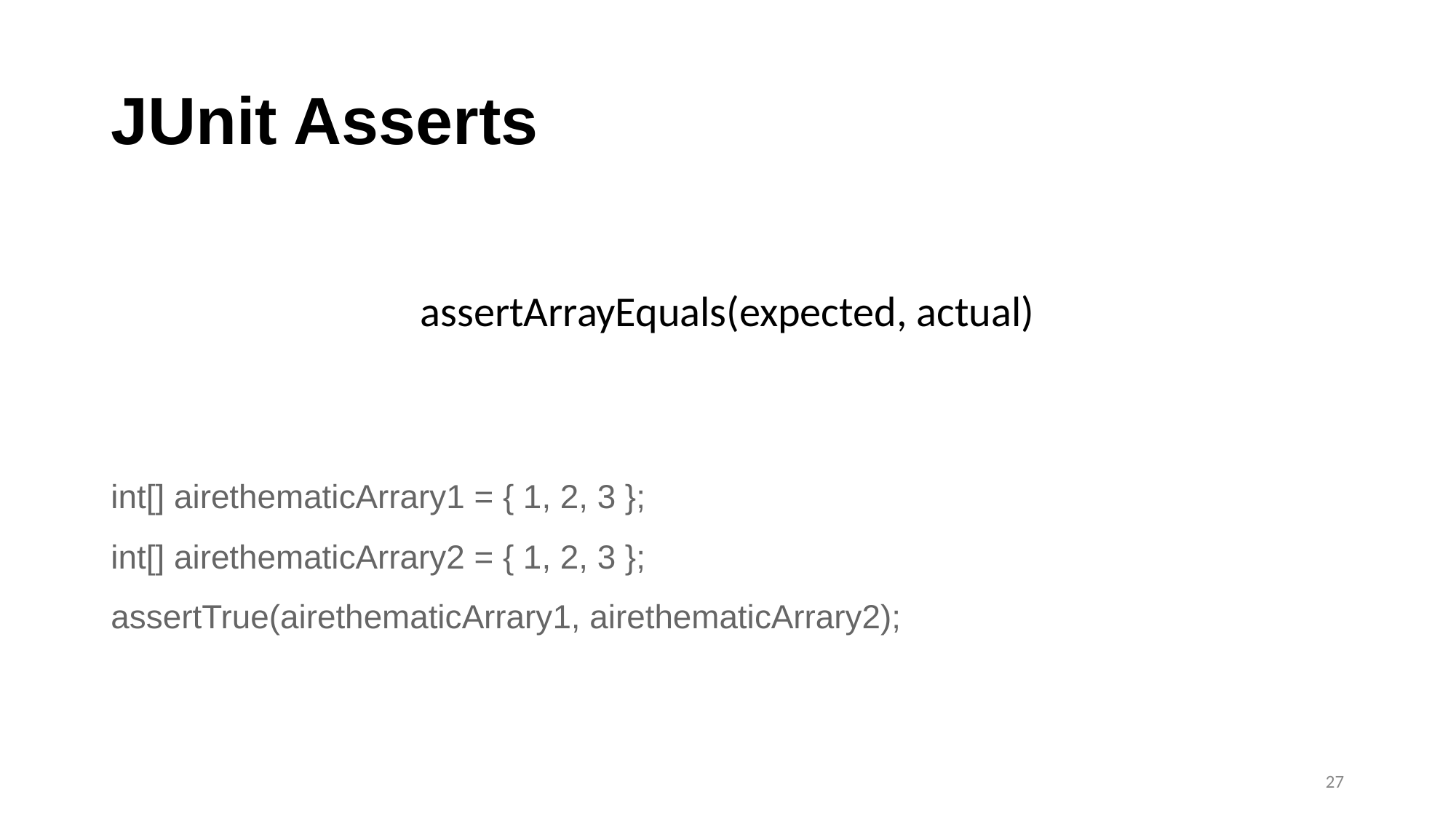

# JUnit Asserts

assertArrayEquals(expected, actual)

int[] airethematicArrary1 = { 1, 2, 3 };
int[] airethematicArrary2 = { 1, 2, 3 };
assertTrue(airethematicArrary1, airethematicArrary2);

27